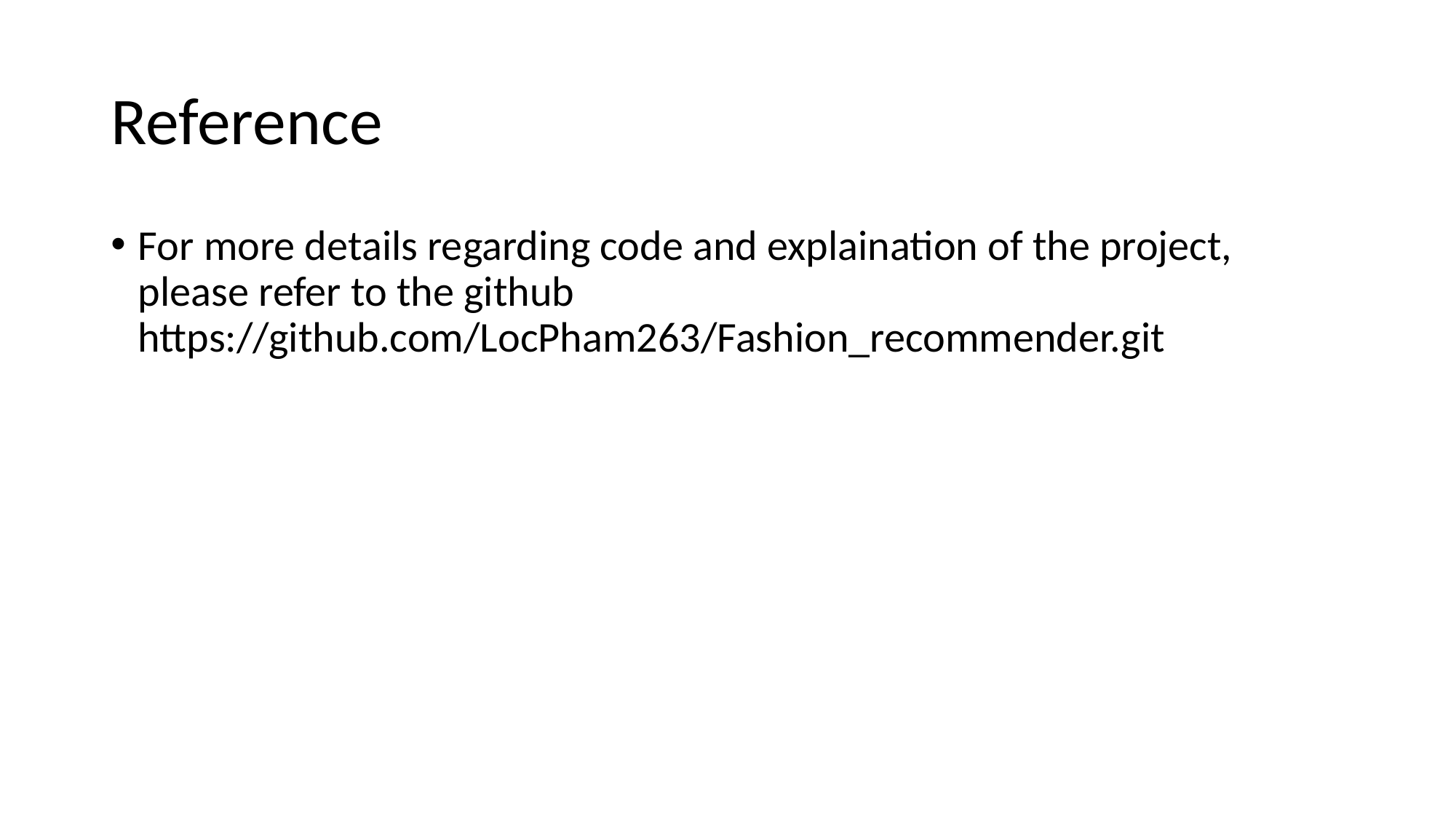

# Reference
For more details regarding code and explaination of the project, please refer to the github https://github.com/LocPham263/Fashion_recommender.git